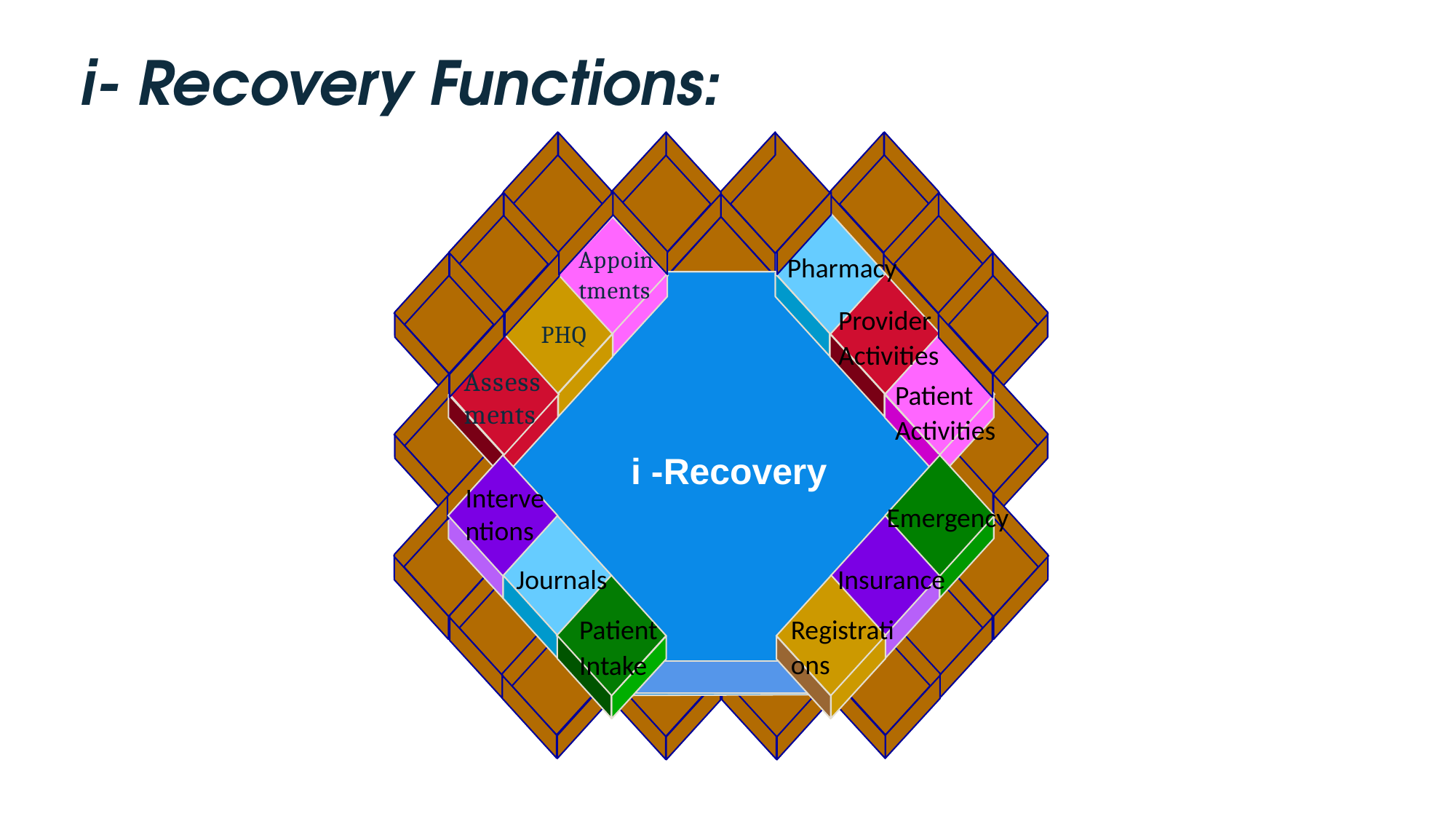

i- Recovery Functions:

PHQ

  i -Recovery

Appointments
Pharmacy
Provider Activities
Assessments
Patient Activities
Interventions
Emergency
Journals
Insurance
Registrations
Patient Intake